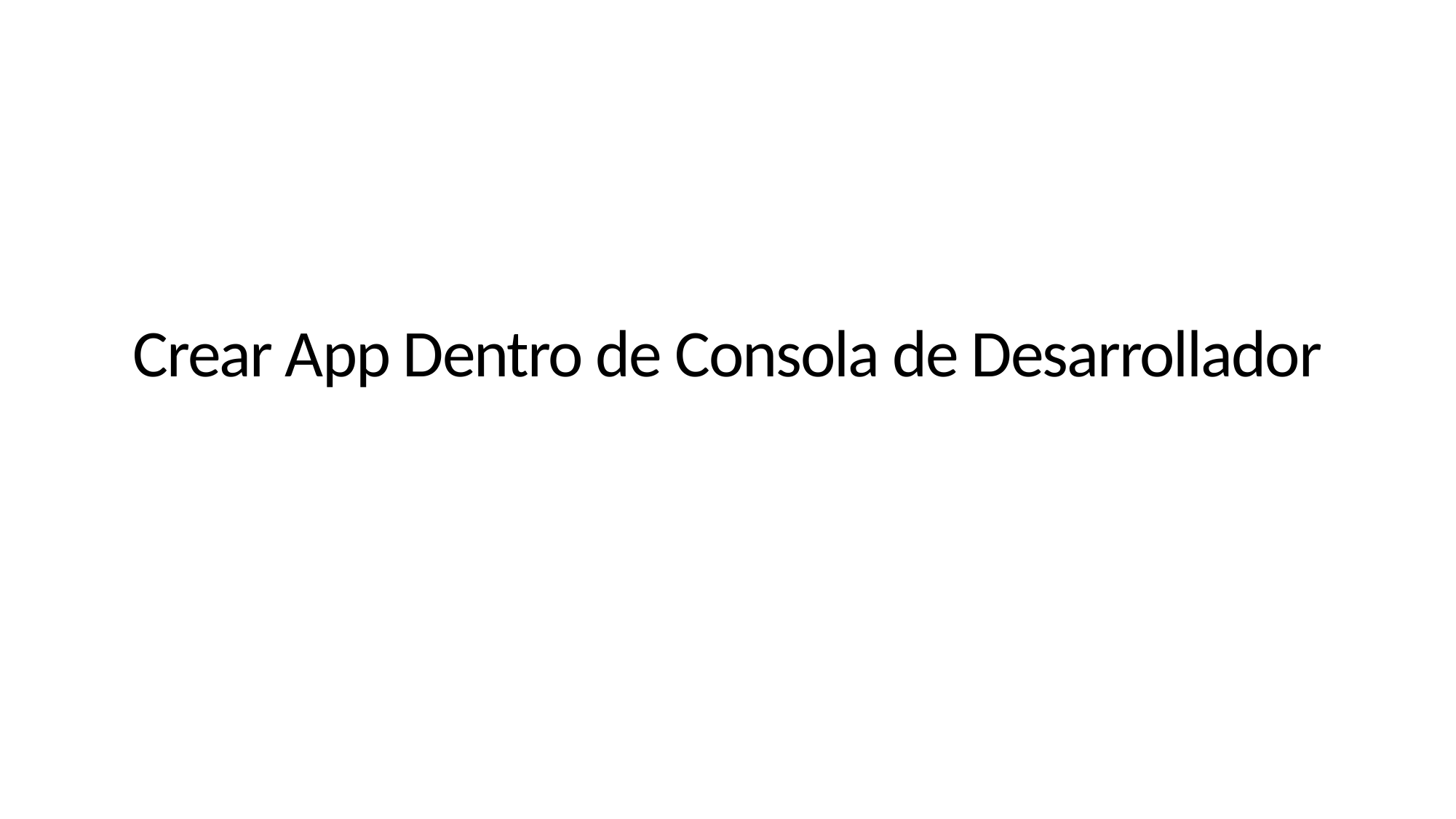

Crear App Dentro de Consola de Desarrollador